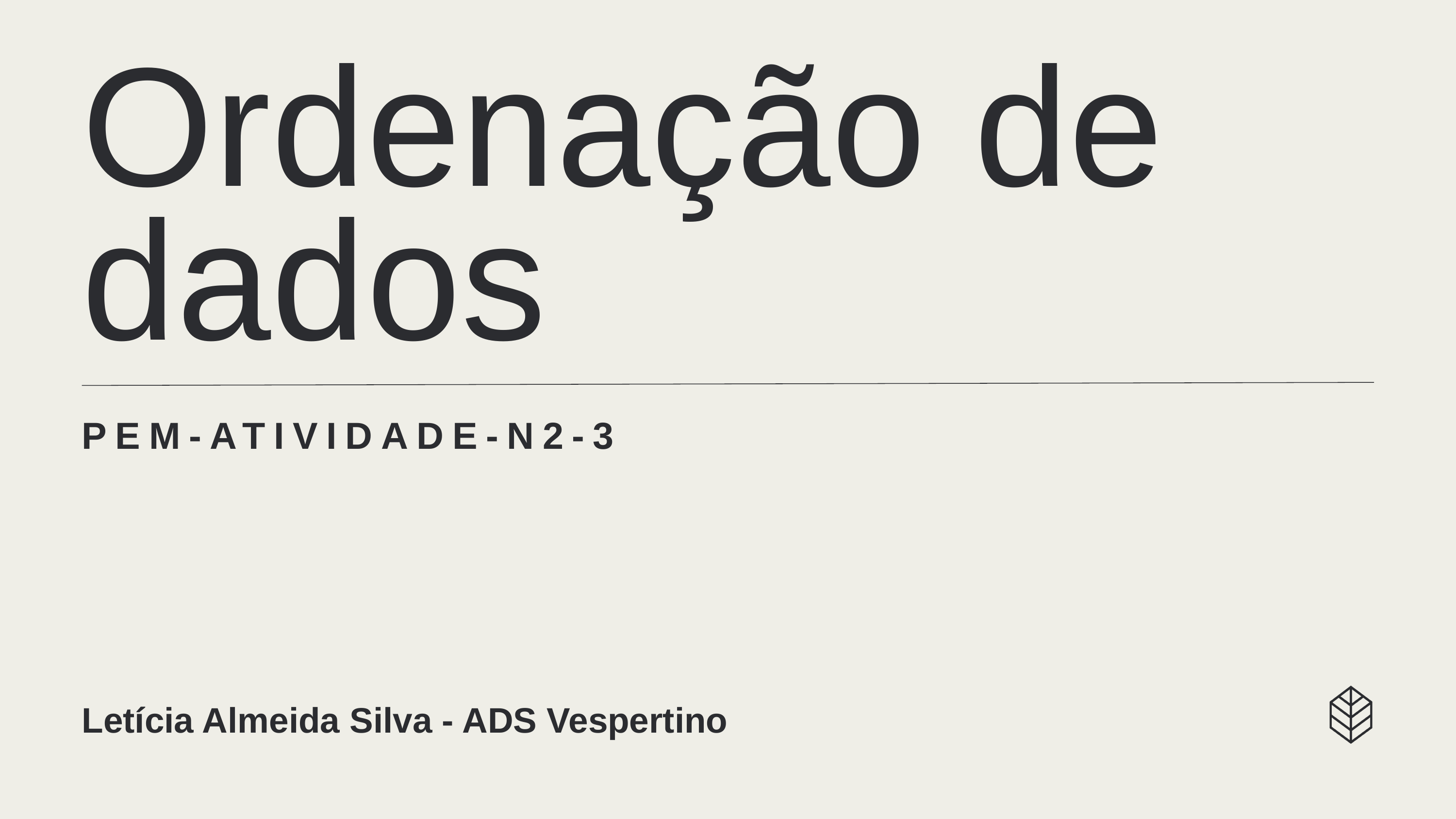

Ordenação de dados

PEM-ATIVIDADE-N2-3

Letícia Almeida Silva - ADS Vespertino